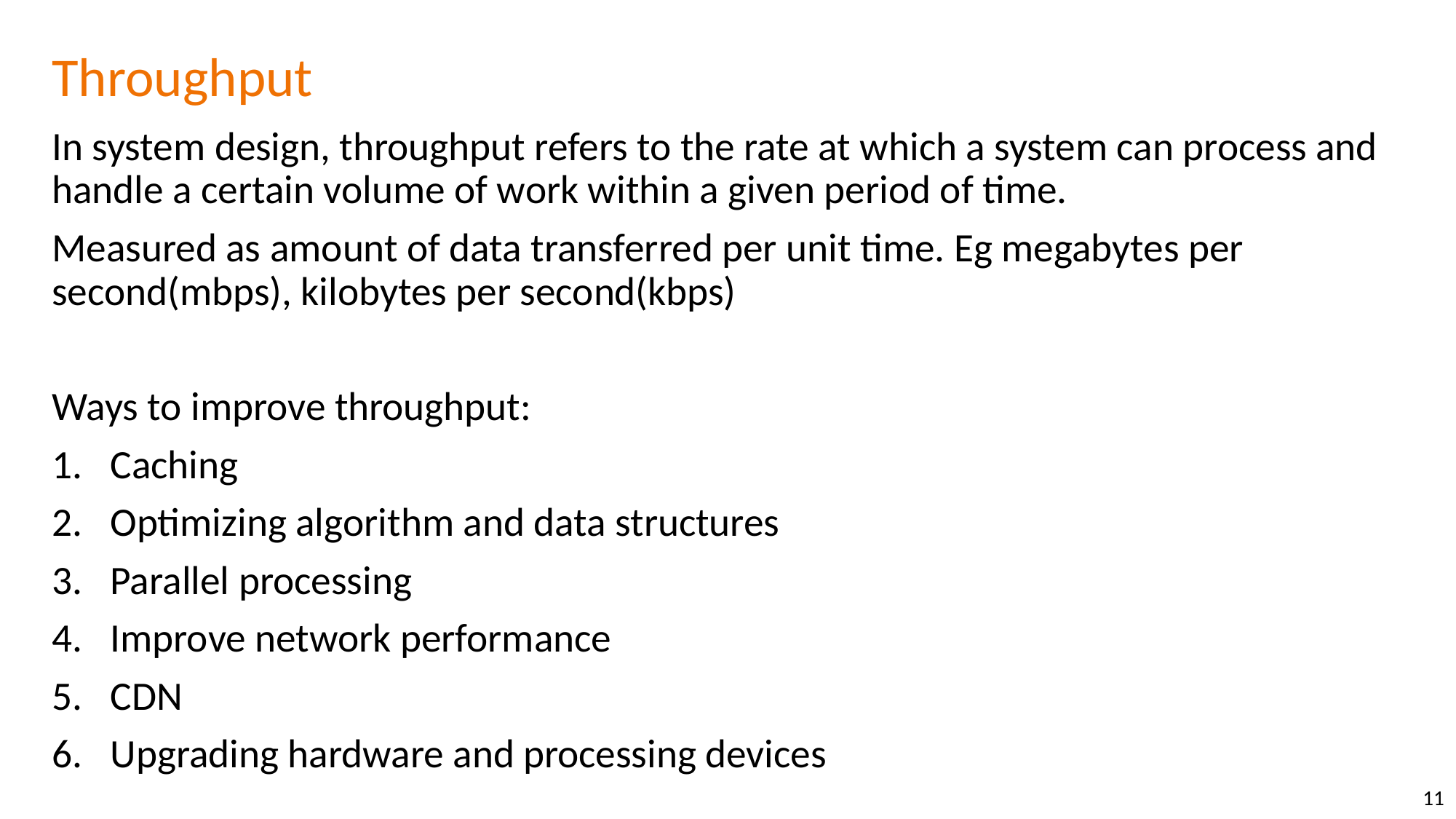

# Throughput
In system design, throughput refers to the rate at which a system can process and handle a certain volume of work within a given period of time.
Measured as amount of data transferred per unit time. Eg megabytes per second(mbps), kilobytes per second(kbps)

Ways to improve throughput:
Caching
Optimizing algorithm and data structures
Parallel processing
Improve network performance
CDN
Upgrading hardware and processing devices
11